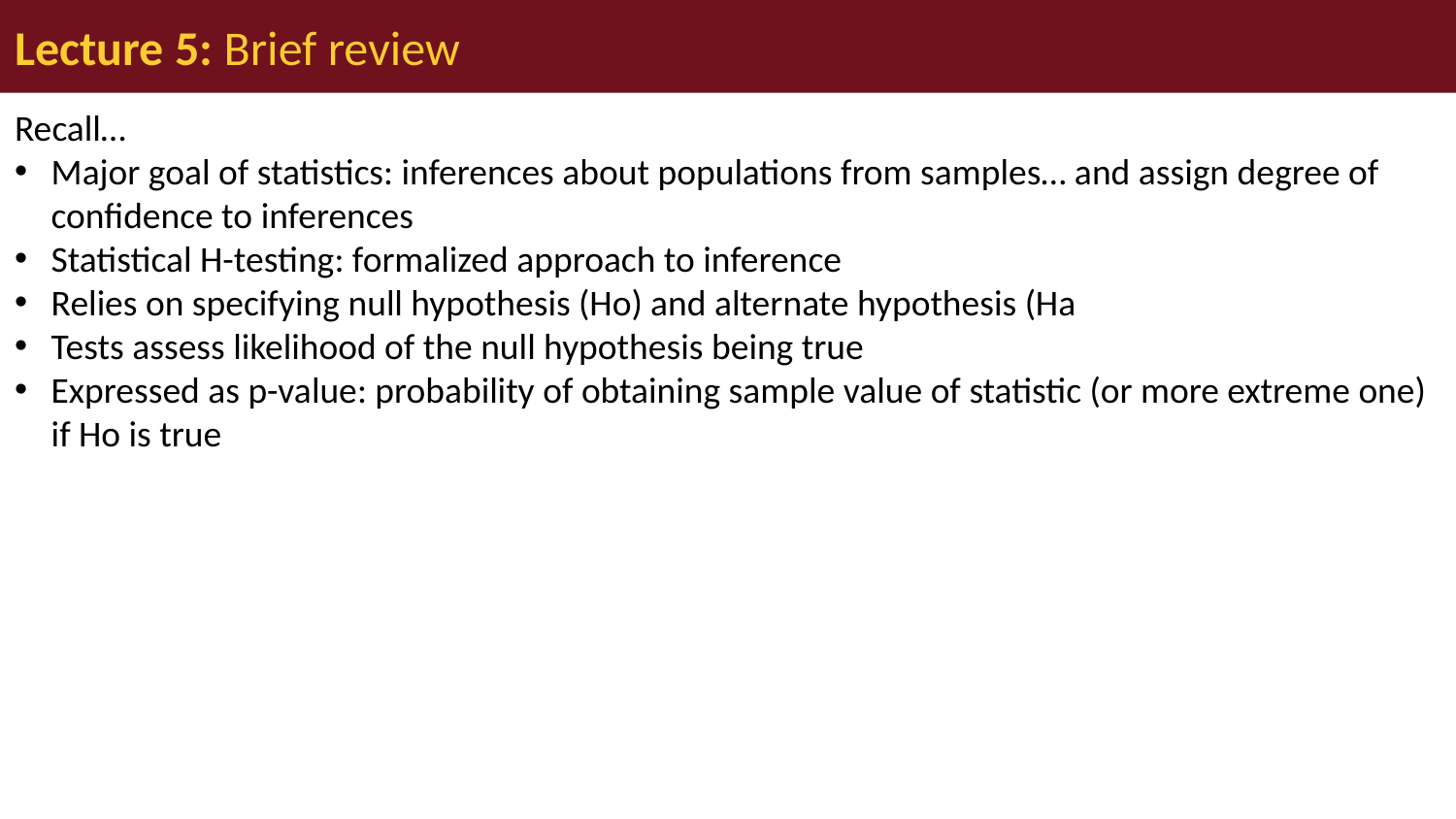

# Lecture 5: Brief review
Recall…
Major goal of statistics: inferences about populations from samples… and assign degree of confidence to inferences
Statistical H-testing: formalized approach to inference
Relies on specifying null hypothesis (Ho) and alternate hypothesis (Ha
Tests assess likelihood of the null hypothesis being true
Expressed as p-value: probability of obtaining sample value of statistic (or more extreme one) if Ho is true